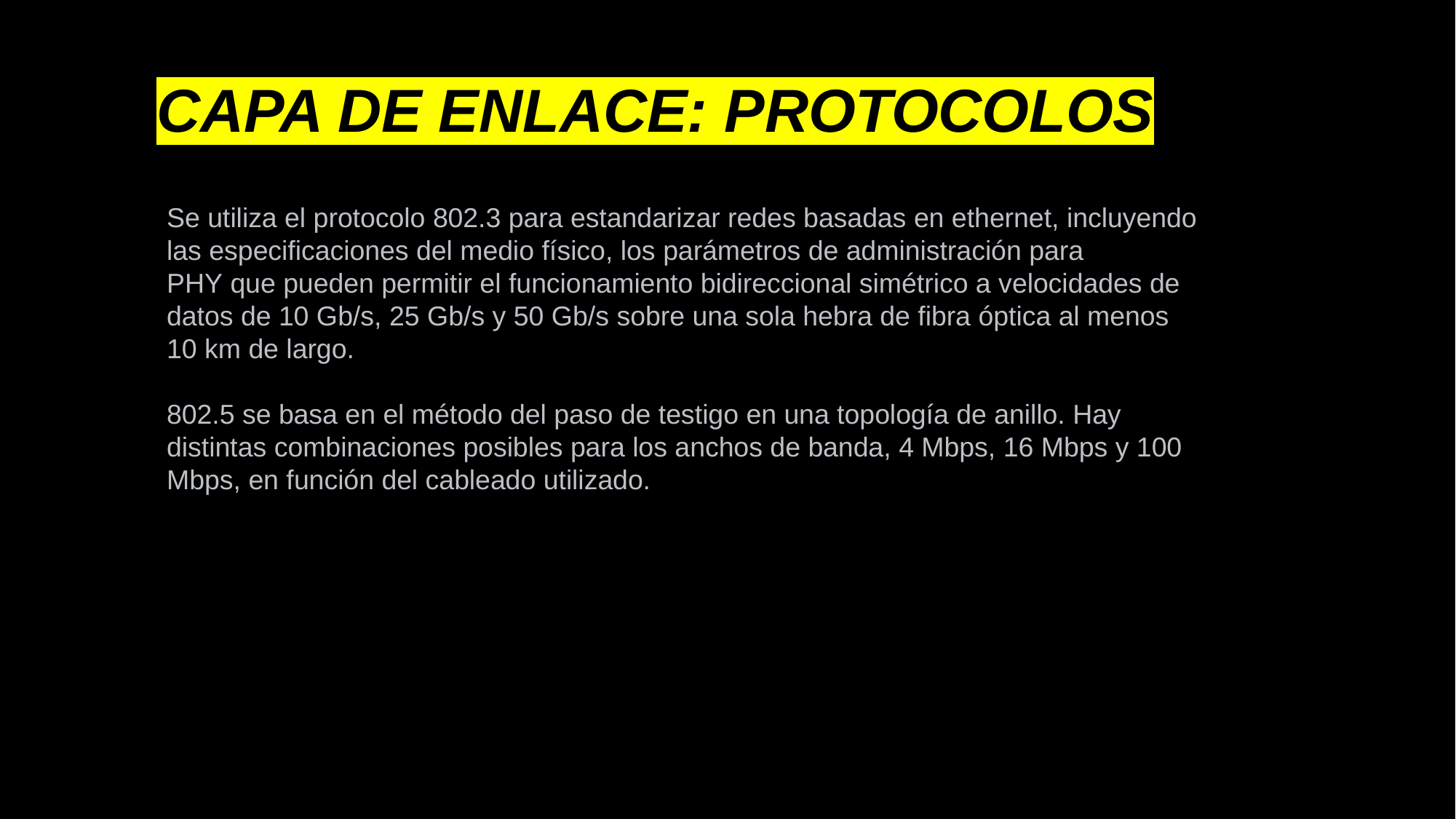

# CAPA DE ENLACE: PROTOCOLOS
Se utiliza el protocolo 802.3 para estandarizar redes basadas en ethernet, incluyendo las especificaciones del medio físico, los parámetros de administración para PHY que pueden permitir el funcionamiento bidireccional simétrico a velocidades de datos de 10 Gb/s, 25 Gb/s y 50 Gb/s sobre una sola hebra de fibra óptica al menos 10 km de largo.

802.5 se basa en el método del paso de testigo en una topología de anillo. Hay distintas combinaciones posibles para los anchos de banda, 4 Mbps, 16 Mbps y 100 Mbps, en función del cableado utilizado.